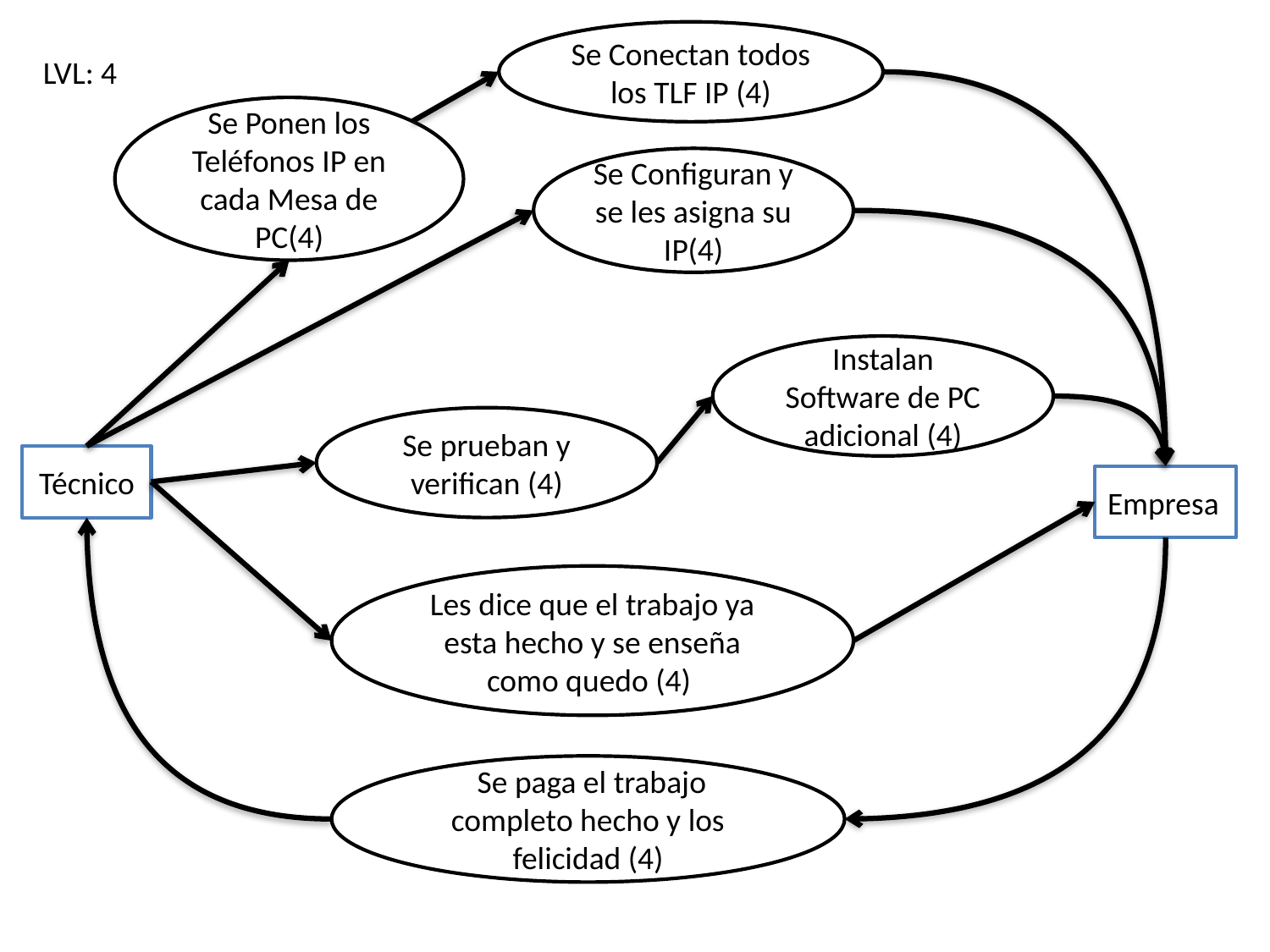

Se Conectan todos los TLF IP (4)
LVL: 4
Se Ponen los Teléfonos IP en cada Mesa de PC(4)
Se Configuran y se les asigna su IP(4)
Instalan Software de PC adicional (4)
Se prueban y verifican (4)
Técnico
Empresa
Les dice que el trabajo ya esta hecho y se enseña como quedo (4)
 Se paga el trabajo completo hecho y los felicidad (4)